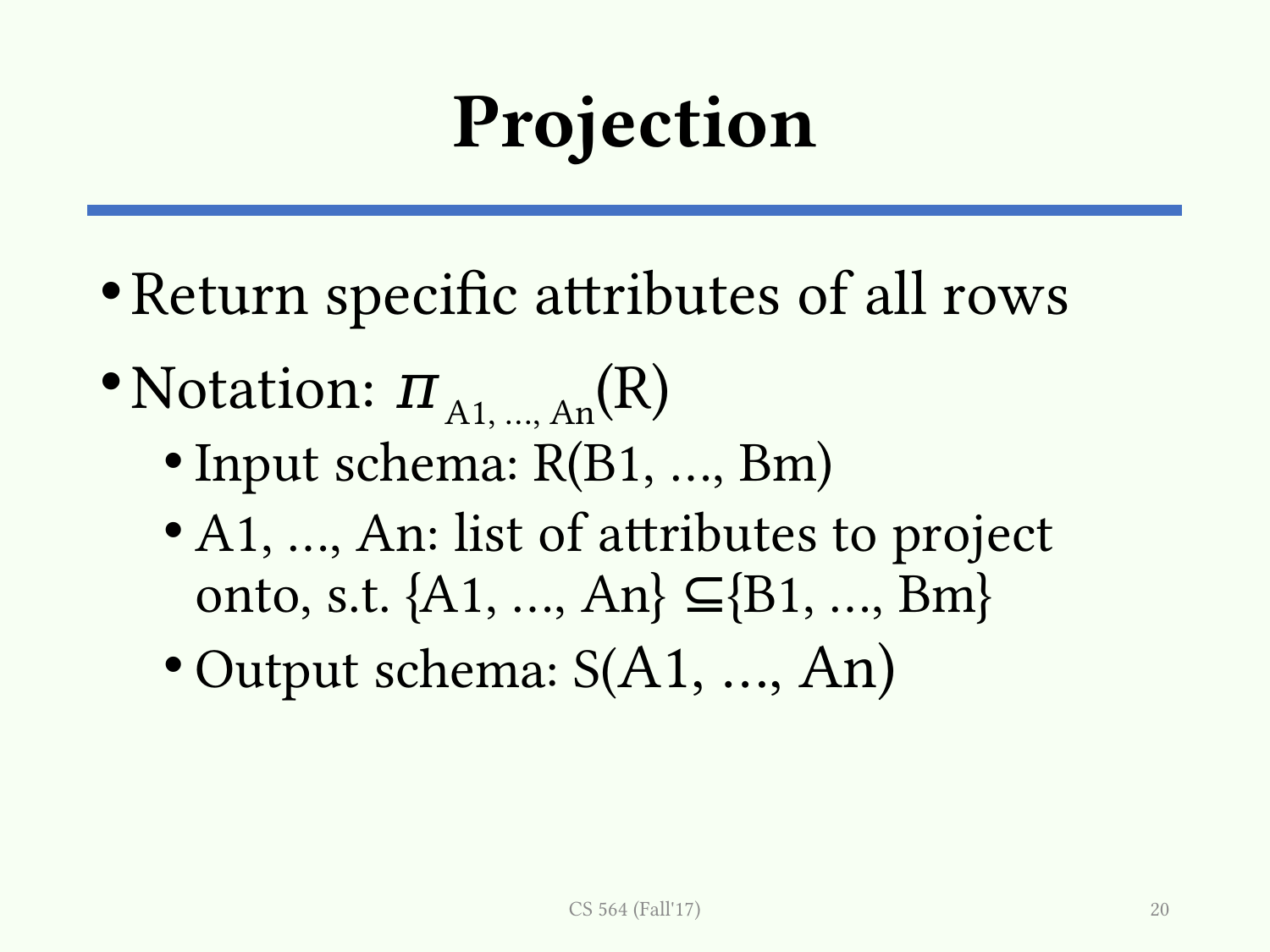

# Projection
Return specific attributes of all rows
Notation: 𝜋A1, …, An(R)
Input schema: R(B1, …, Bm)
A1, …, An: list of attributes to project onto, s.t. {A1, …, An} ⊆{B1, …, Bm}
Output schema: S(A1, …, An)

CS 564 (Fall'17)
20